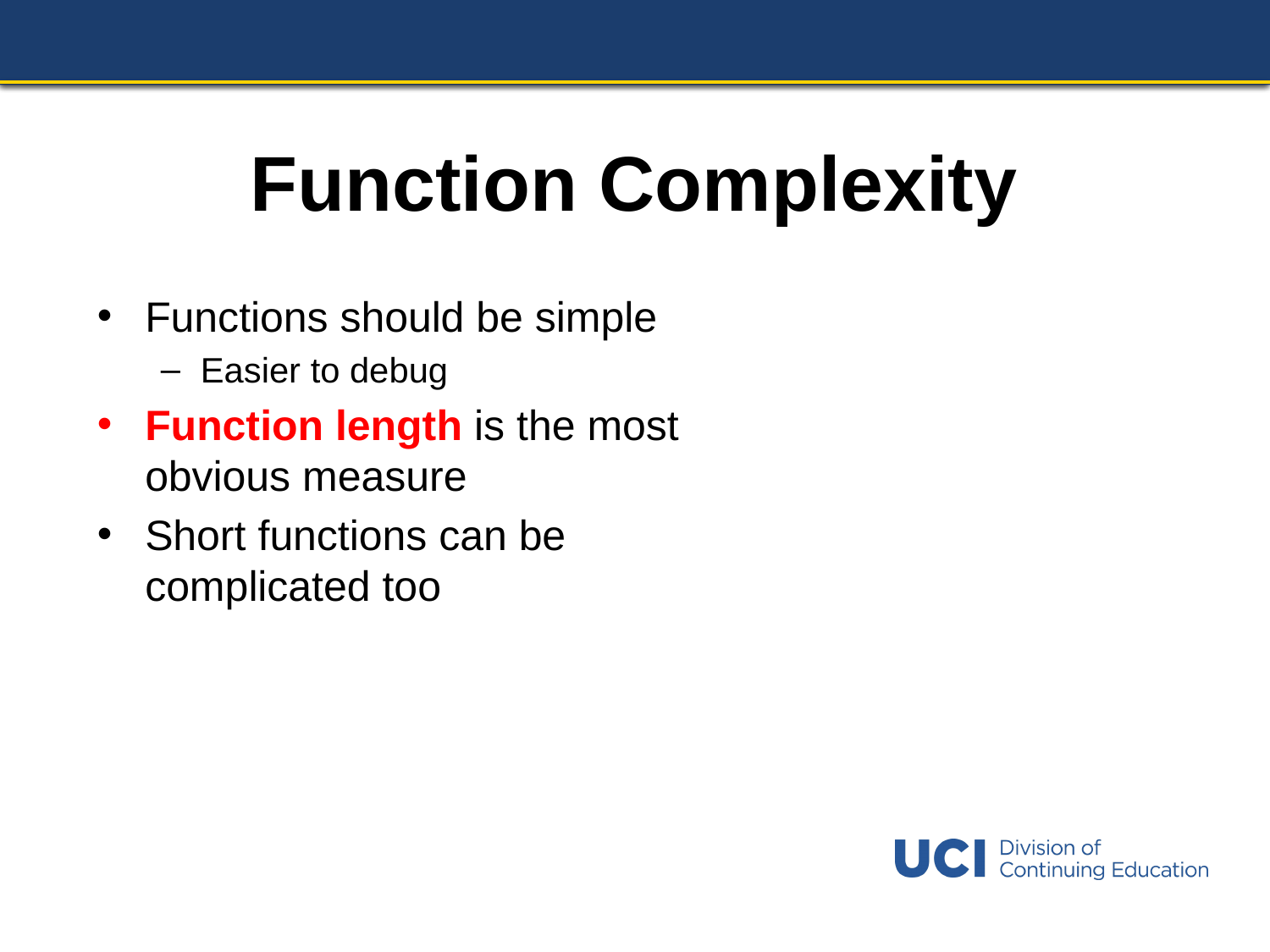

# Function Complexity
Functions should be simple
Easier to debug
Function length is the most obvious measure
Short functions can be complicated too